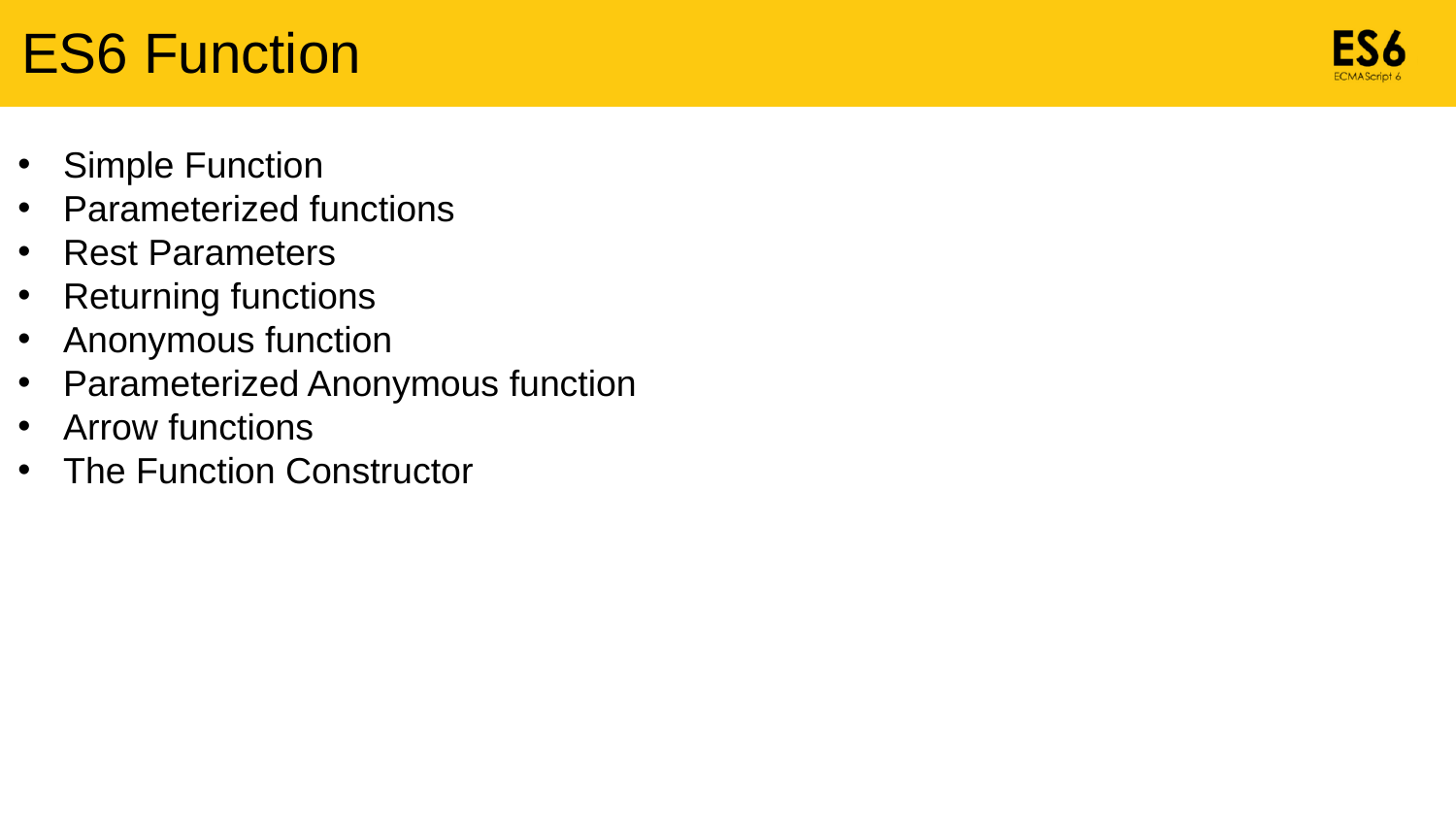

ES6 Function
Simple Function
Parameterized functions
Rest Parameters
Returning functions
Anonymous function
Parameterized Anonymous function
Arrow functions
The Function Constructor